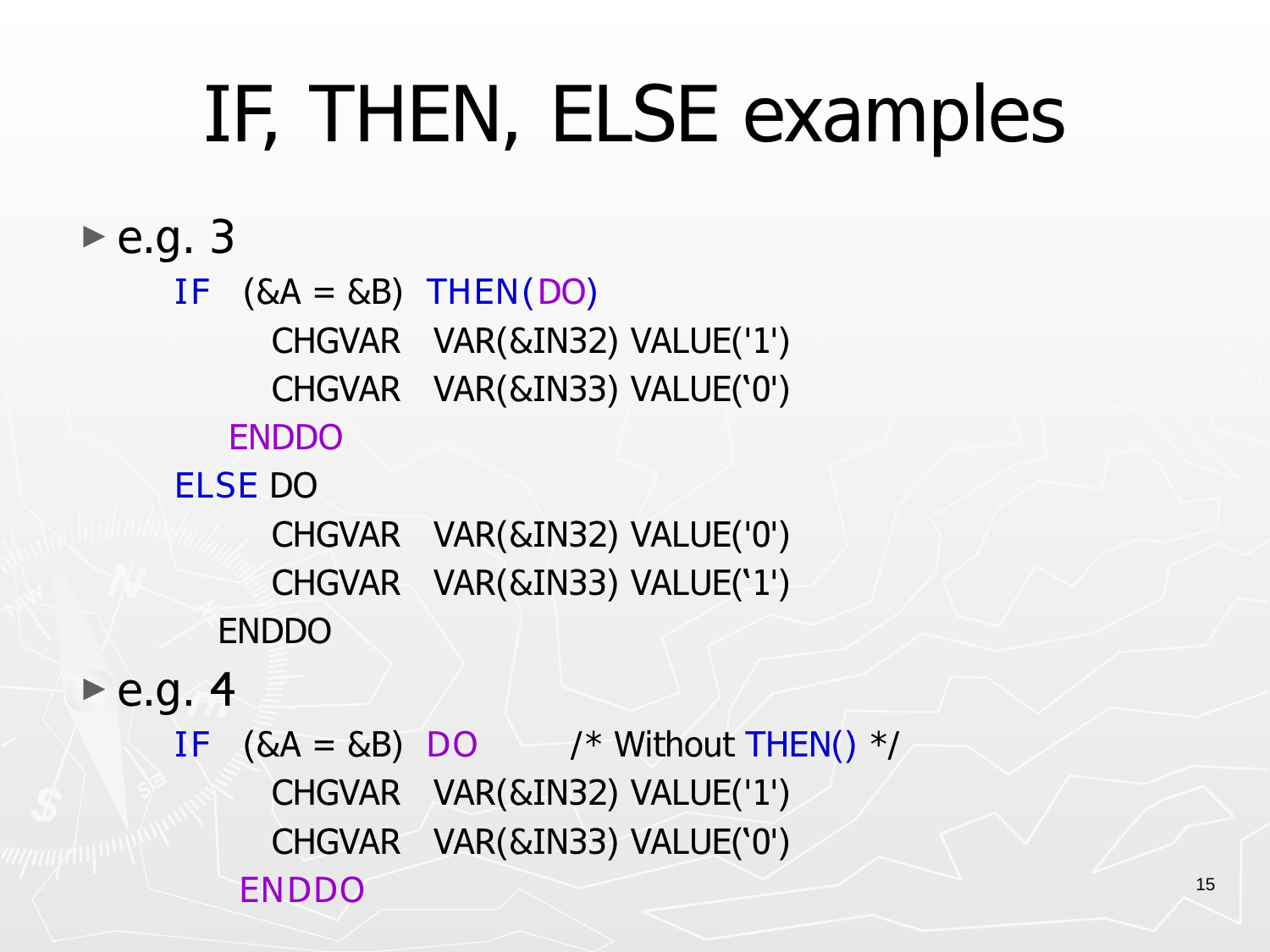

# IF, THEN, ELSE examples
e.g. 3
IF   (&A = &B)  THEN(DO)
         CHGVAR   VAR(&IN32) VALUE('1')
         CHGVAR   VAR(&IN33) VALUE(‘0')
     ENDDO
ELSE DO
         CHGVAR   VAR(&IN32) VALUE('0')
         CHGVAR   VAR(&IN33) VALUE(‘1')
    ENDDO
e.g. 4
IF   (&A = &B)  DO         /* Without THEN() */
         CHGVAR   VAR(&IN32) VALUE('1')
         CHGVAR   VAR(&IN33) VALUE(‘0')
      ENDDO
15